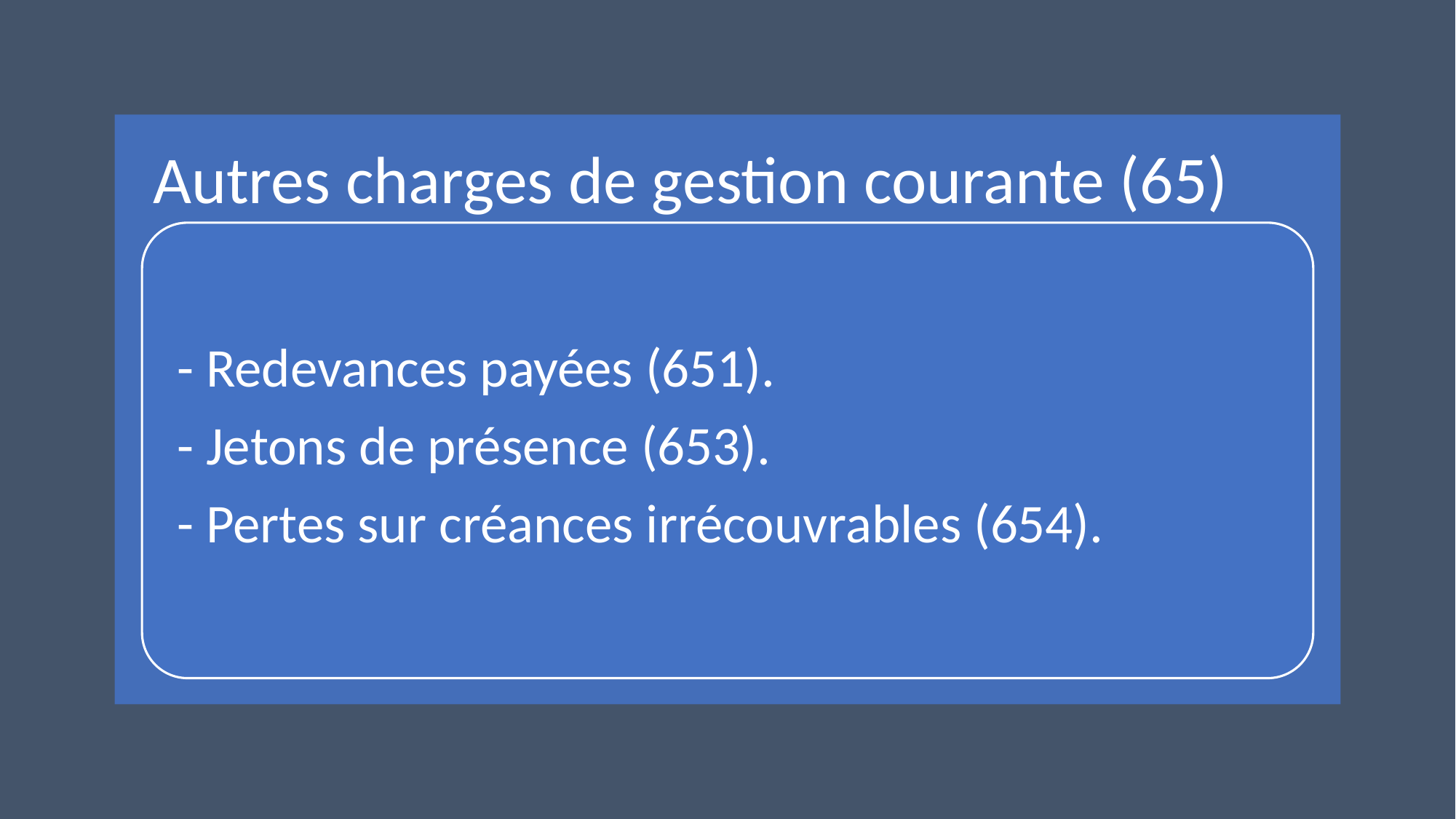

Autres charges de gestion courante (65)

- Redevances payées (651).
- Jetons de présence (653).
- Pertes sur créances irrécouvrables (654).